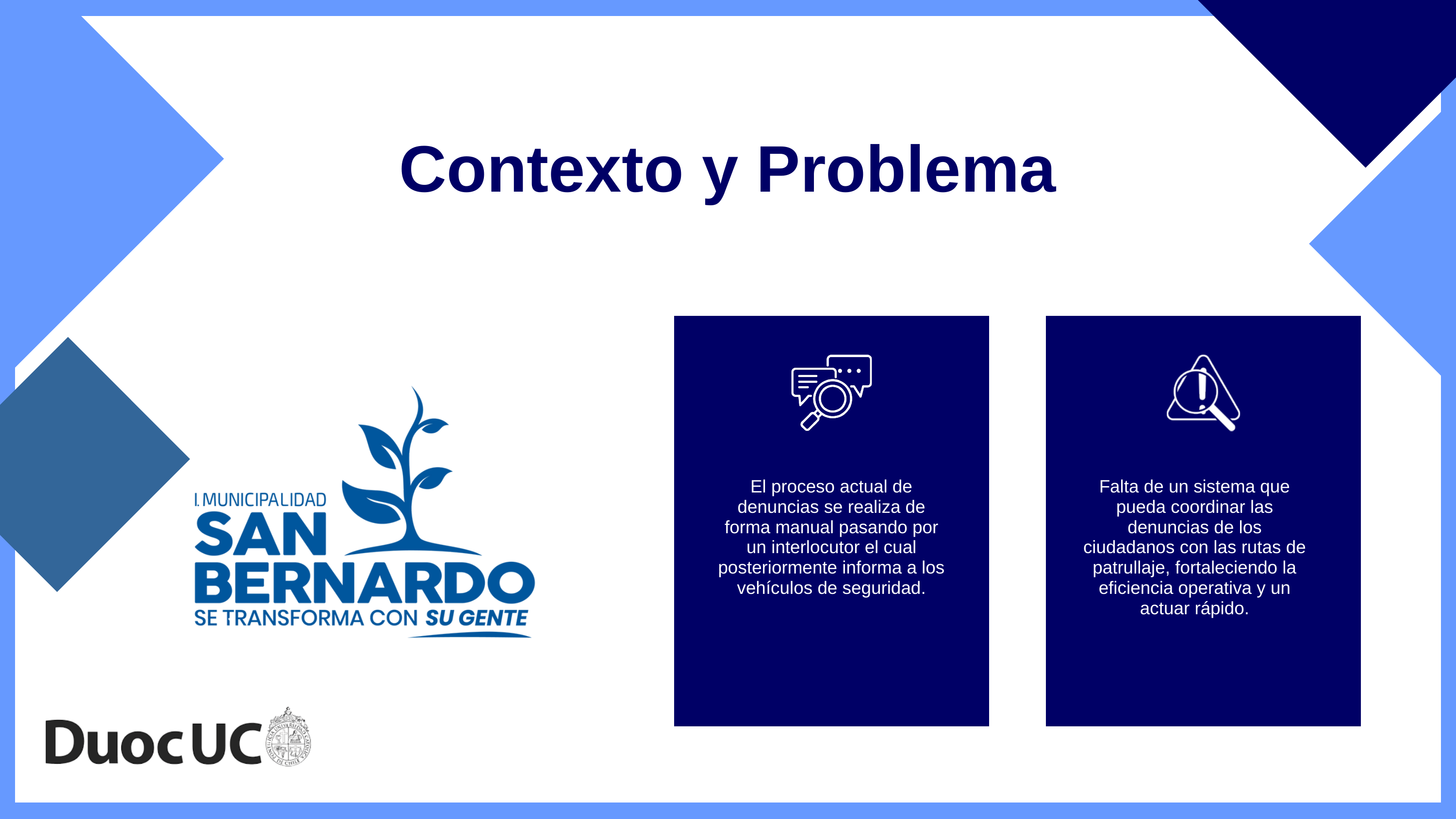

Contexto y Problema

El proceso actual de denuncias se realiza de forma manual pasando por un interlocutor el cual posteriormente informa a los vehículos de seguridad.
Falta de un sistema que pueda coordinar las denuncias de los ciudadanos con las rutas de patrullaje, fortaleciendo la eficiencia operativa y un actuar rápido.